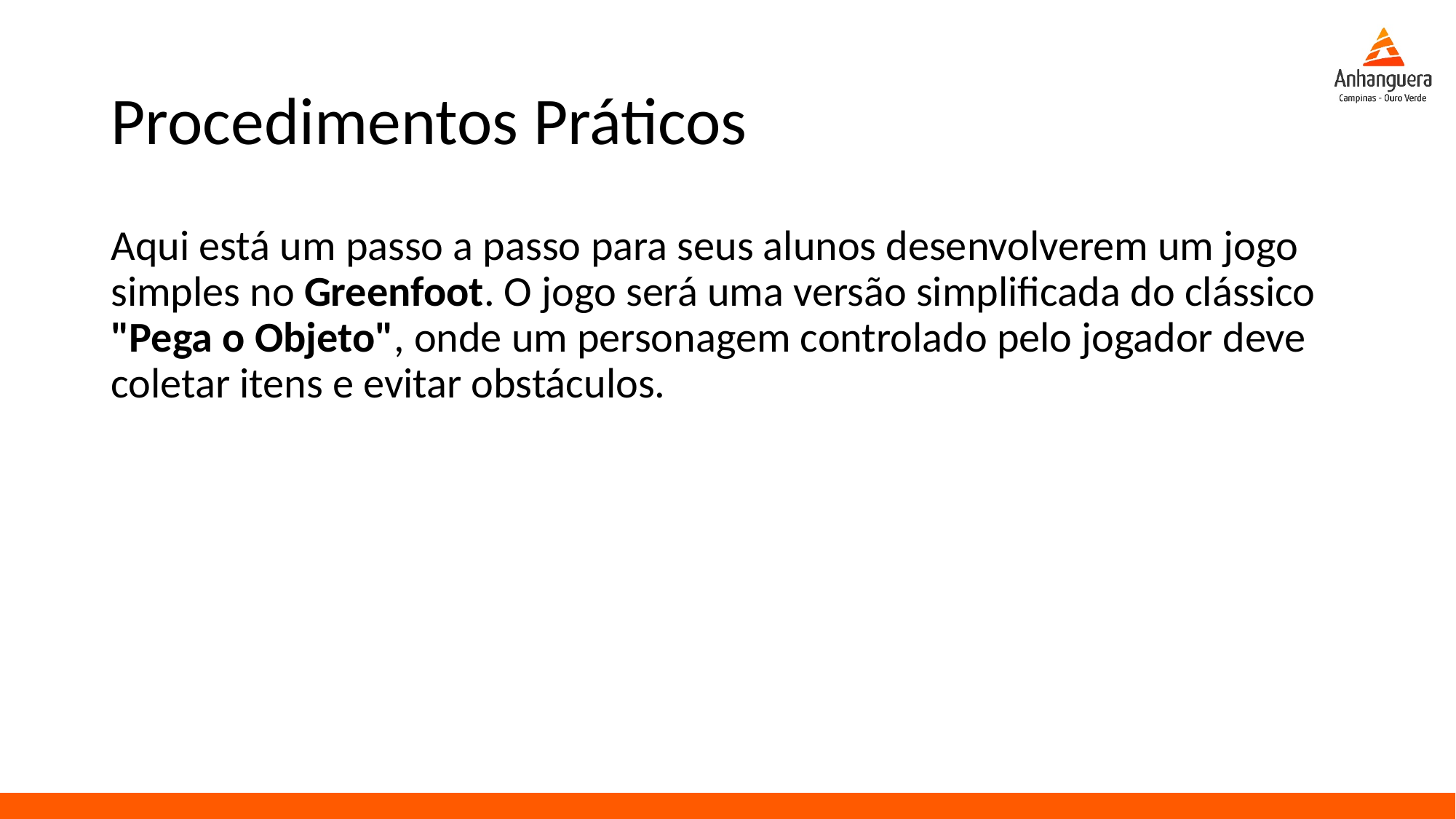

# Procedimentos Práticos
Aqui está um passo a passo para seus alunos desenvolverem um jogo simples no Greenfoot. O jogo será uma versão simplificada do clássico "Pega o Objeto", onde um personagem controlado pelo jogador deve coletar itens e evitar obstáculos.